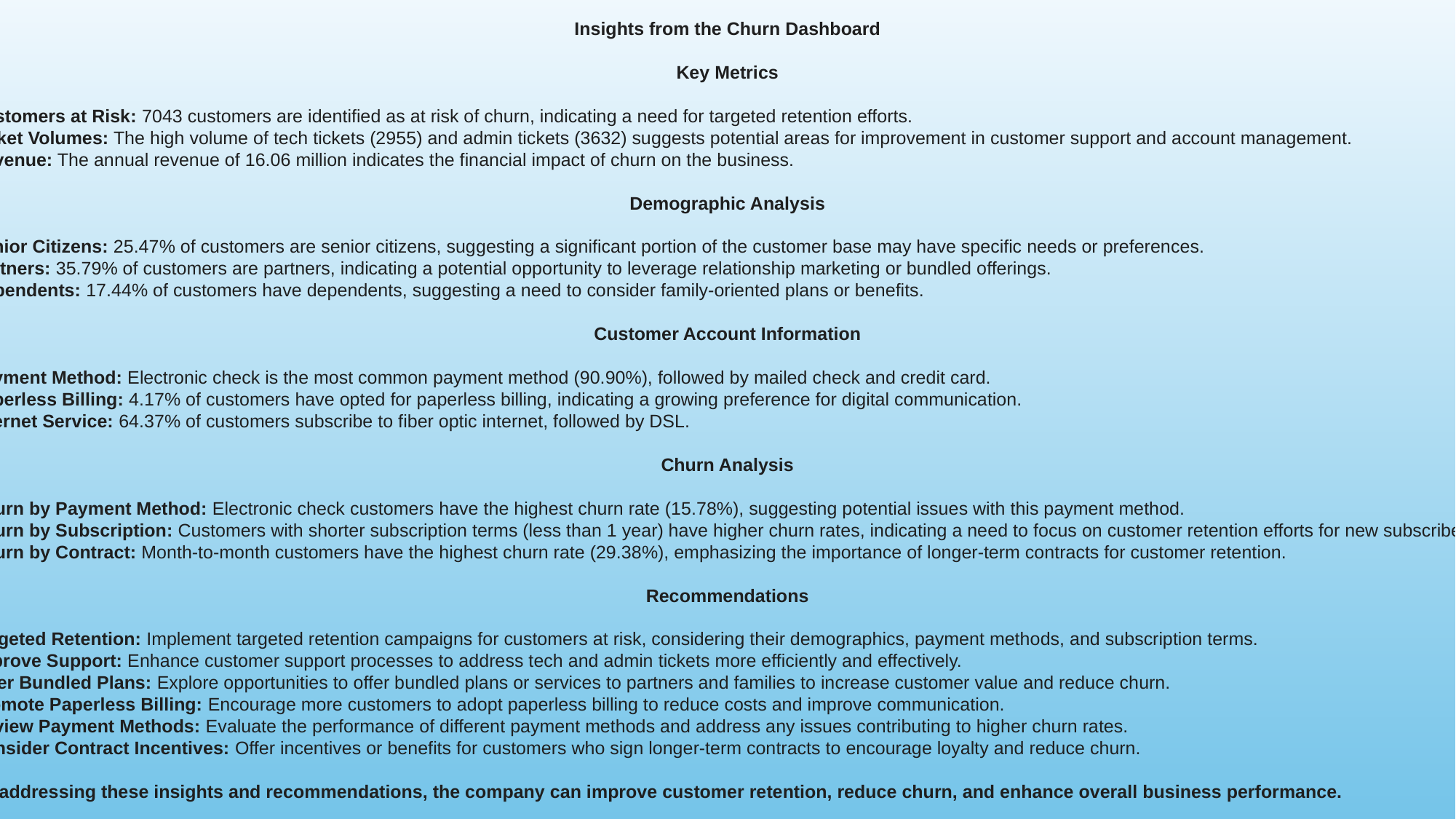

Insights from the Churn Dashboard

Key Metrics

Customers at Risk: 7043 customers are identified as at risk of churn, indicating a need for targeted retention efforts.
Ticket Volumes: The high volume of tech tickets (2955) and admin tickets (3632) suggests potential areas for improvement in customer support and account management.
Revenue: The annual revenue of 16.06 million indicates the financial impact of churn on the business.

Demographic Analysis

Senior Citizens: 25.47% of customers are senior citizens, suggesting a significant portion of the customer base may have specific needs or preferences.
Partners: 35.79% of customers are partners, indicating a potential opportunity to leverage relationship marketing or bundled offerings.
Dependents: 17.44% of customers have dependents, suggesting a need to consider family-oriented plans or benefits.

Customer Account Information

Payment Method: Electronic check is the most common payment method (90.90%), followed by mailed check and credit card.
Paperless Billing: 4.17% of customers have opted for paperless billing, indicating a growing preference for digital communication.
Internet Service: 64.37% of customers subscribe to fiber optic internet, followed by DSL.

Churn Analysis

Churn by Payment Method: Electronic check customers have the highest churn rate (15.78%), suggesting potential issues with this payment method.
Churn by Subscription: Customers with shorter subscription terms (less than 1 year) have higher churn rates, indicating a need to focus on customer retention efforts for new subscribers.
Churn by Contract: Month-to-month customers have the highest churn rate (29.38%), emphasizing the importance of longer-term contracts for customer retention.

Recommendations

Targeted Retention: Implement targeted retention campaigns for customers at risk, considering their demographics, payment methods, and subscription terms.
Improve Support: Enhance customer support processes to address tech and admin tickets more efficiently and effectively.
Offer Bundled Plans: Explore opportunities to offer bundled plans or services to partners and families to increase customer value and reduce churn.
Promote Paperless Billing: Encourage more customers to adopt paperless billing to reduce costs and improve communication.
Review Payment Methods: Evaluate the performance of different payment methods and address any issues contributing to higher churn rates.
Consider Contract Incentives: Offer incentives or benefits for customers who sign longer-term contracts to encourage loyalty and reduce churn.

By addressing these insights and recommendations, the company can improve customer retention, reduce churn, and enhance overall business performance.